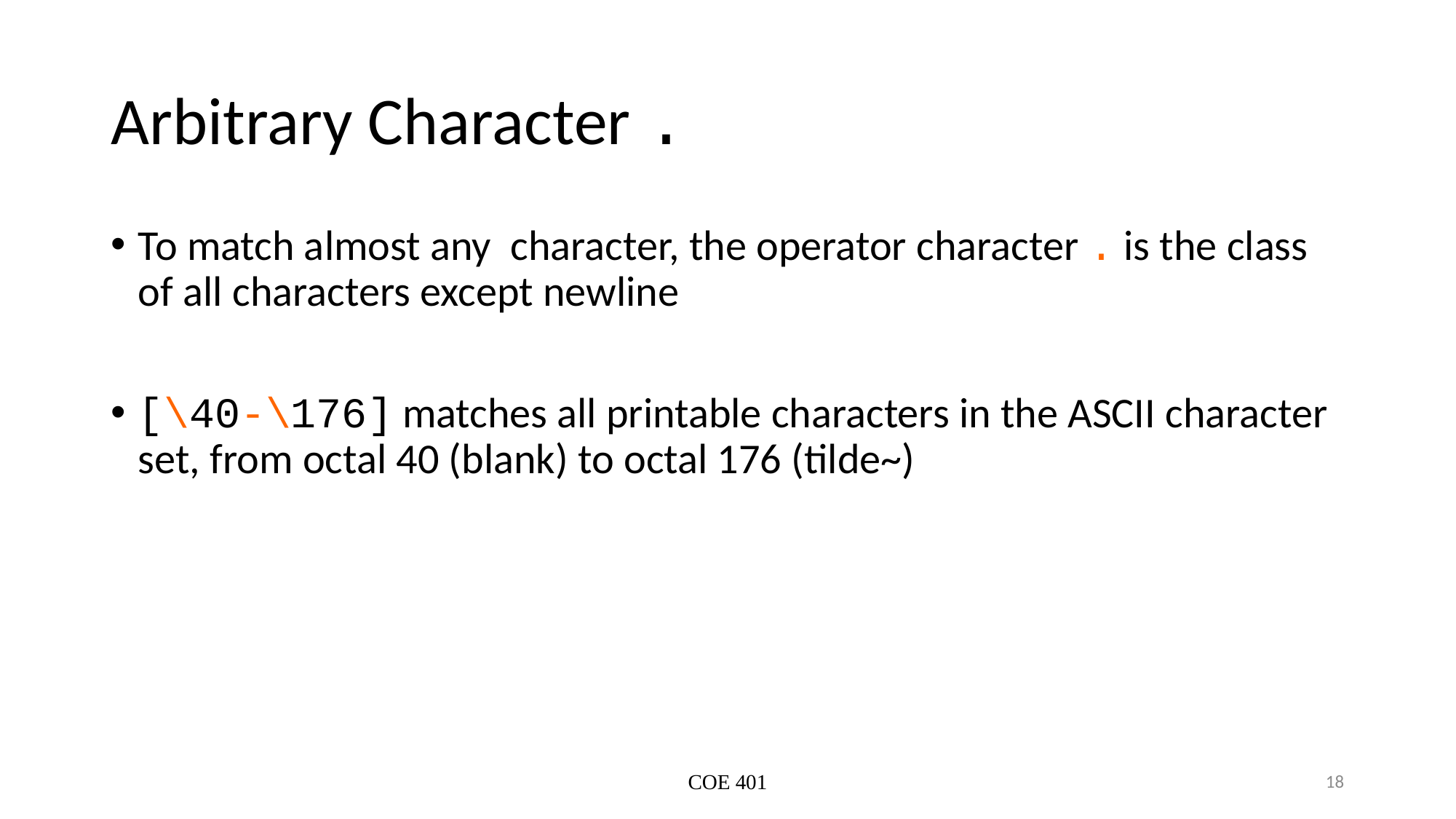

# Arbitrary Character .
To match almost any  character, the operator character . is the class of all characters except newline

[\40-\176] matches all printable characters in the ASCII character set, from octal 40 (blank) to octal 176 (tilde~)

COE 401
18